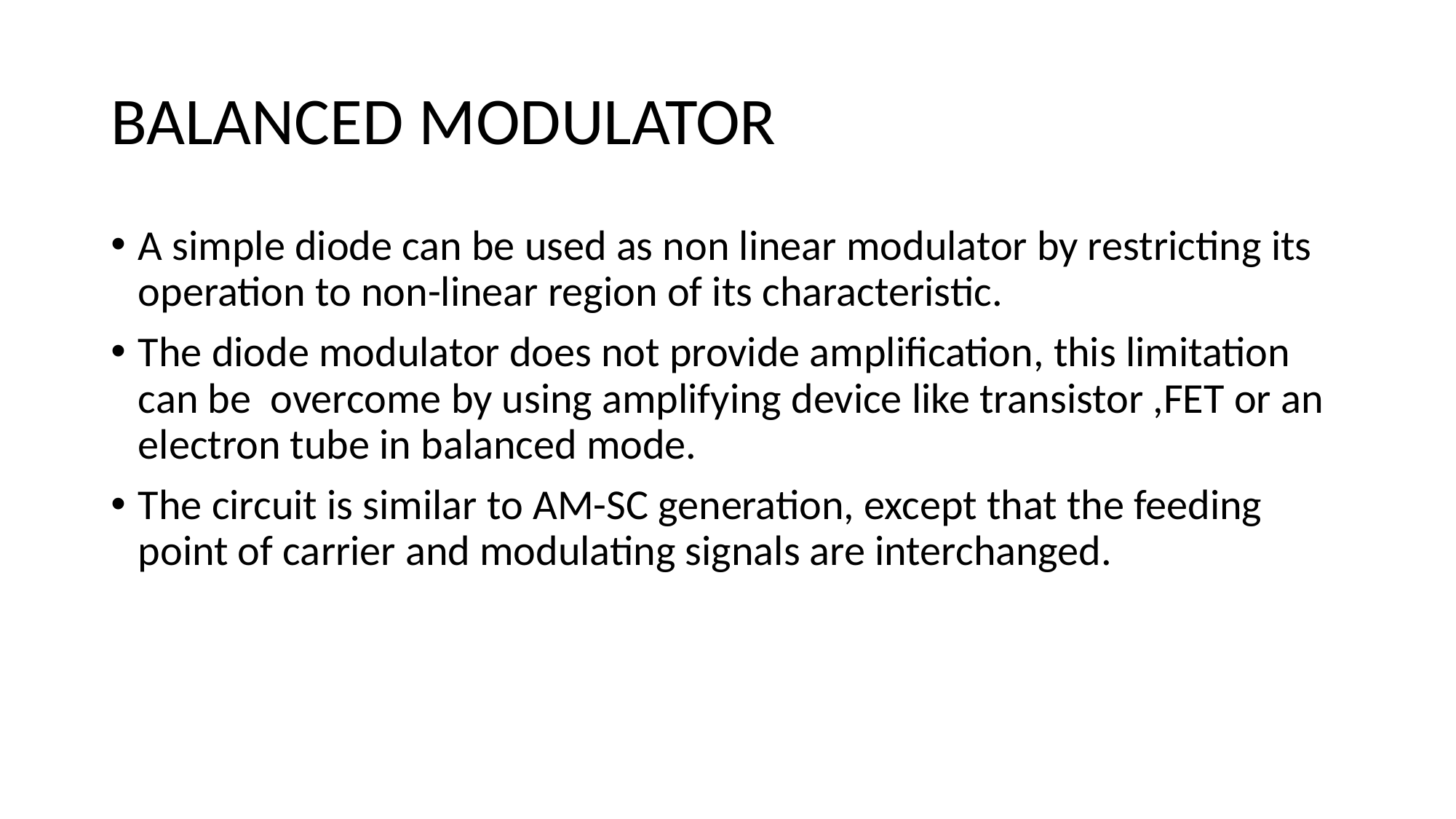

# BALANCED MODULATOR
A simple diode can be used as non linear modulator by restricting its operation to non-linear region of its characteristic.
The diode modulator does not provide amplification, this limitation can be  overcome by using amplifying device like transistor ,FET or an electron tube in balanced mode.
The circuit is similar to AM-SC generation, except that the feeding point of carrier and modulating signals are interchanged.